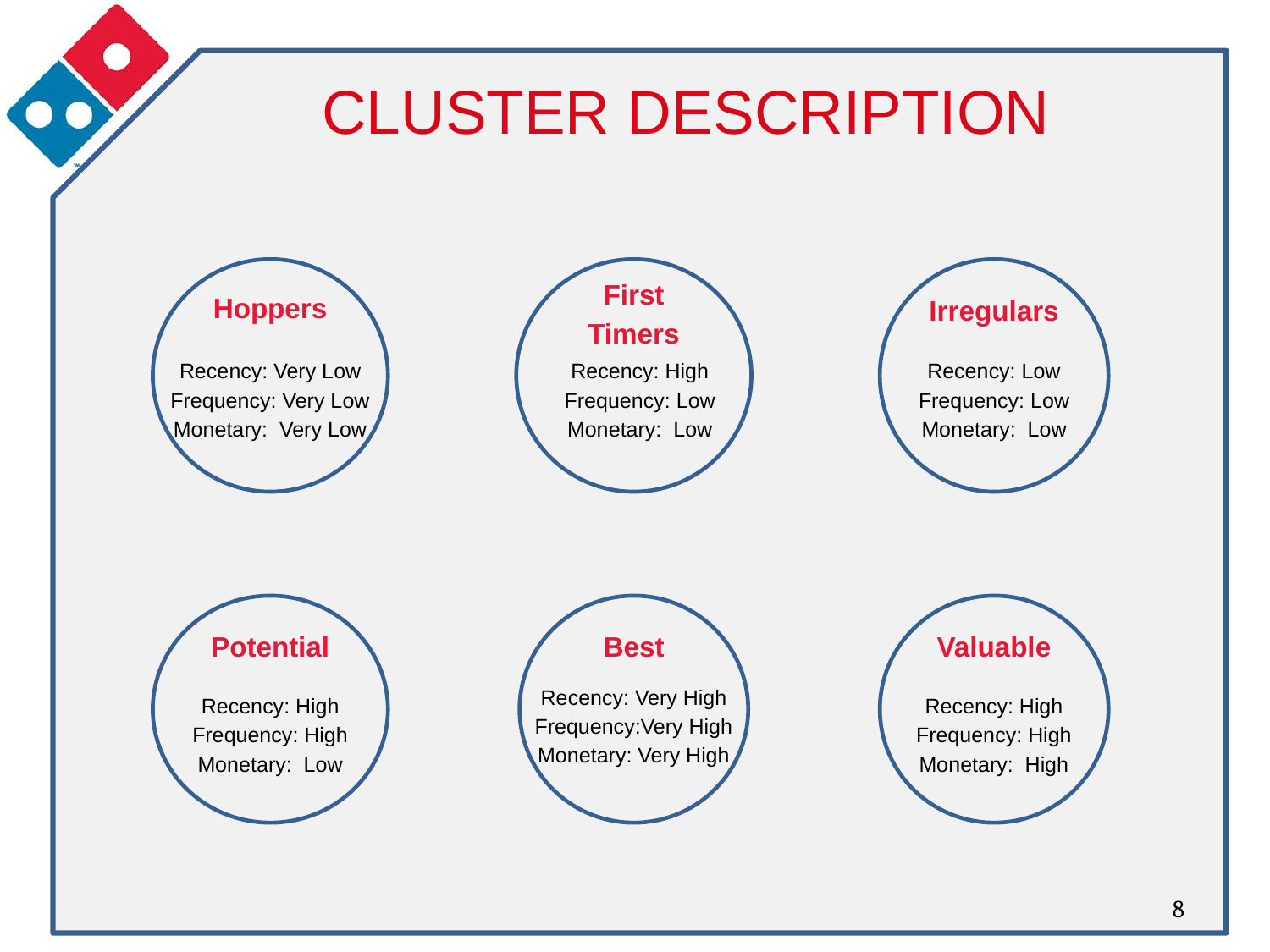

# CLUSTER DESCRIPTION

First Timers

Recency: High
Frequency: Low
Monetary:  Low

Irregulars

Recency: Low
Frequency: Low
Monetary:  Low

Hoppers

Recency: Very Low
Frequency: Very Low
Monetary:  Very Low

Potential

Recency: High
Frequency: High
Monetary:  Low

Best

Recency: Very High
Frequency:Very High
Monetary: Very High

Valuable

Recency: High
Frequency: High
Monetary:  High

8